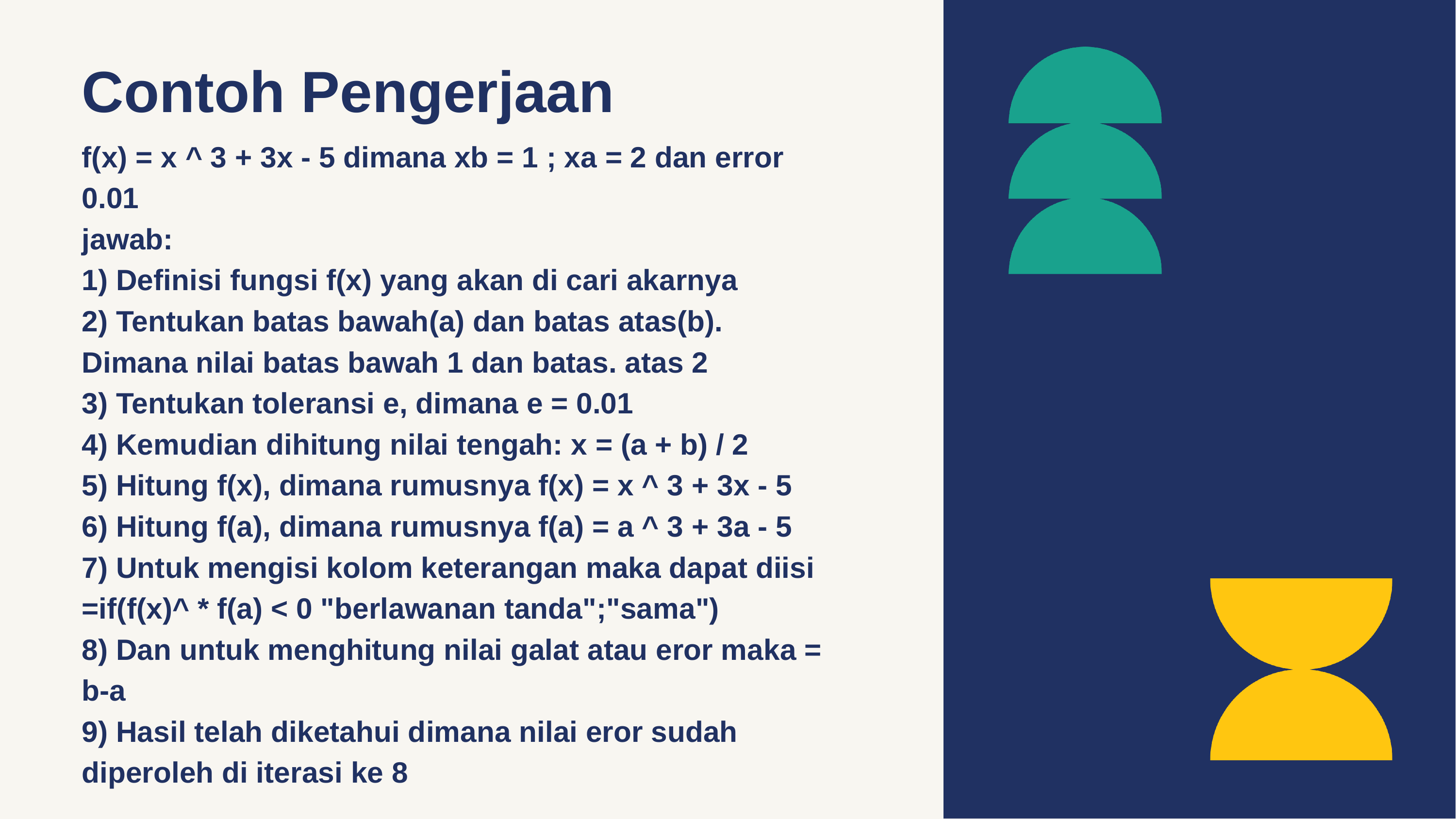

Contoh Pengerjaan
f(x) = x ^ 3 + 3x - 5 dimana xb = 1 ; xa = 2 dan error 0.01
jawab:
1) Definisi fungsi f(x) yang akan di cari akarnya
2) Tentukan batas bawah(a) dan batas atas(b). Dimana nilai batas bawah 1 dan batas. atas 2
3) Tentukan toleransi e, dimana e = 0.01
4) Kemudian dihitung nilai tengah: x = (a + b) / 2
5) Hitung f(x), dimana rumusnya f(x) = x ^ 3 + 3x - 5
6) Hitung f(a), dimana rumusnya f(a) = a ^ 3 + 3a - 5
7) Untuk mengisi kolom keterangan maka dapat diisi =if(f(x)^ * f(a) < 0 "berlawanan tanda";"sama")
8) Dan untuk menghitung nilai galat atau eror maka = b-a
9) Hasil telah diketahui dimana nilai eror sudah diperoleh di iterasi ke 8